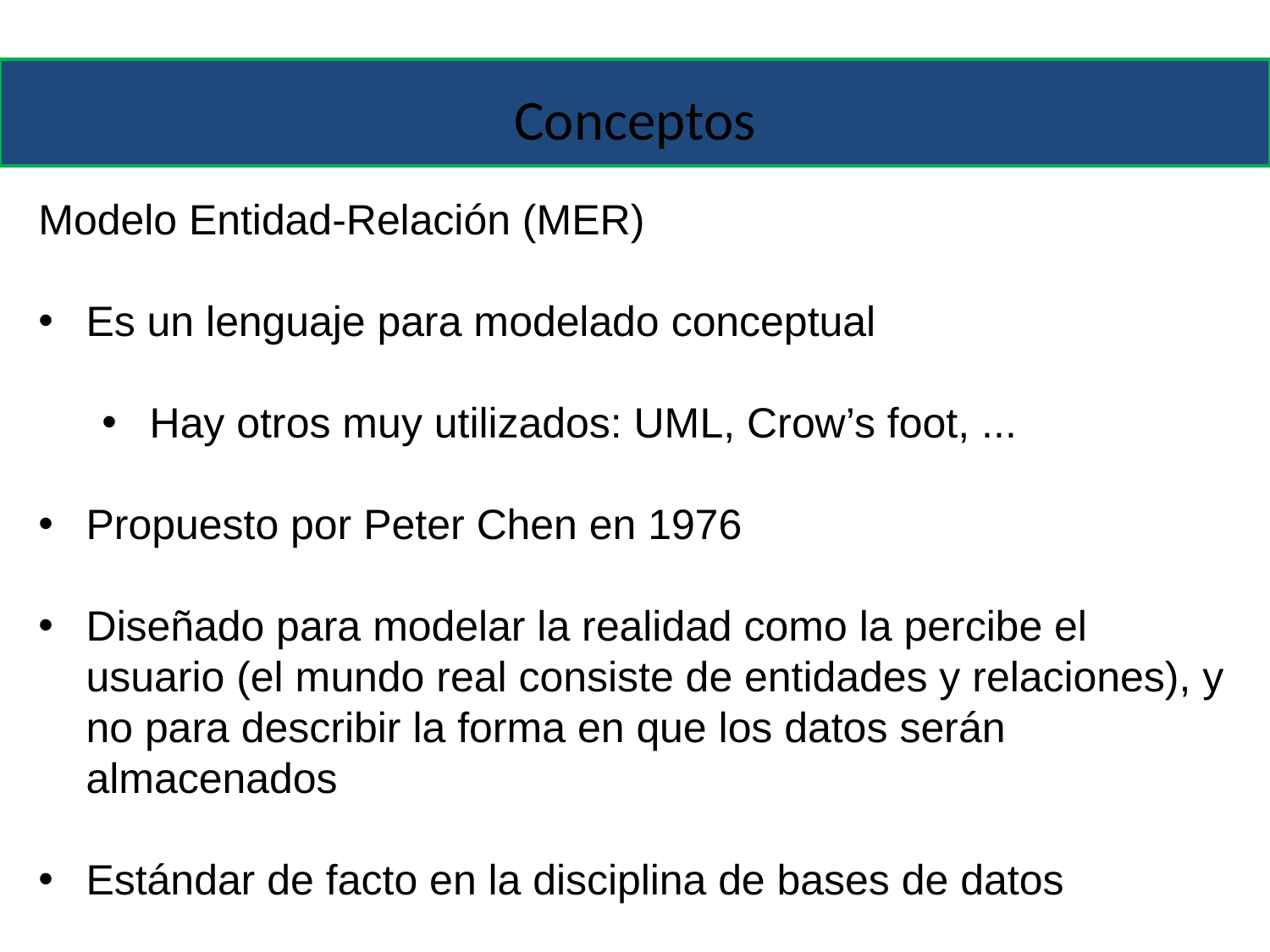

# Conceptos

Modelo Entidad-Relación (MER)

Es un lenguaje para modelado conceptual

Hay otros muy utilizados: UML, Crow’s foot, ...

Propuesto por Peter Chen en 1976

Diseñado para modelar la realidad como la percibe el usuario (el mundo real consiste de entidades y relaciones), y no para describir la forma en que los datos serán almacenados

Estándar de facto en la disciplina de bases de datos